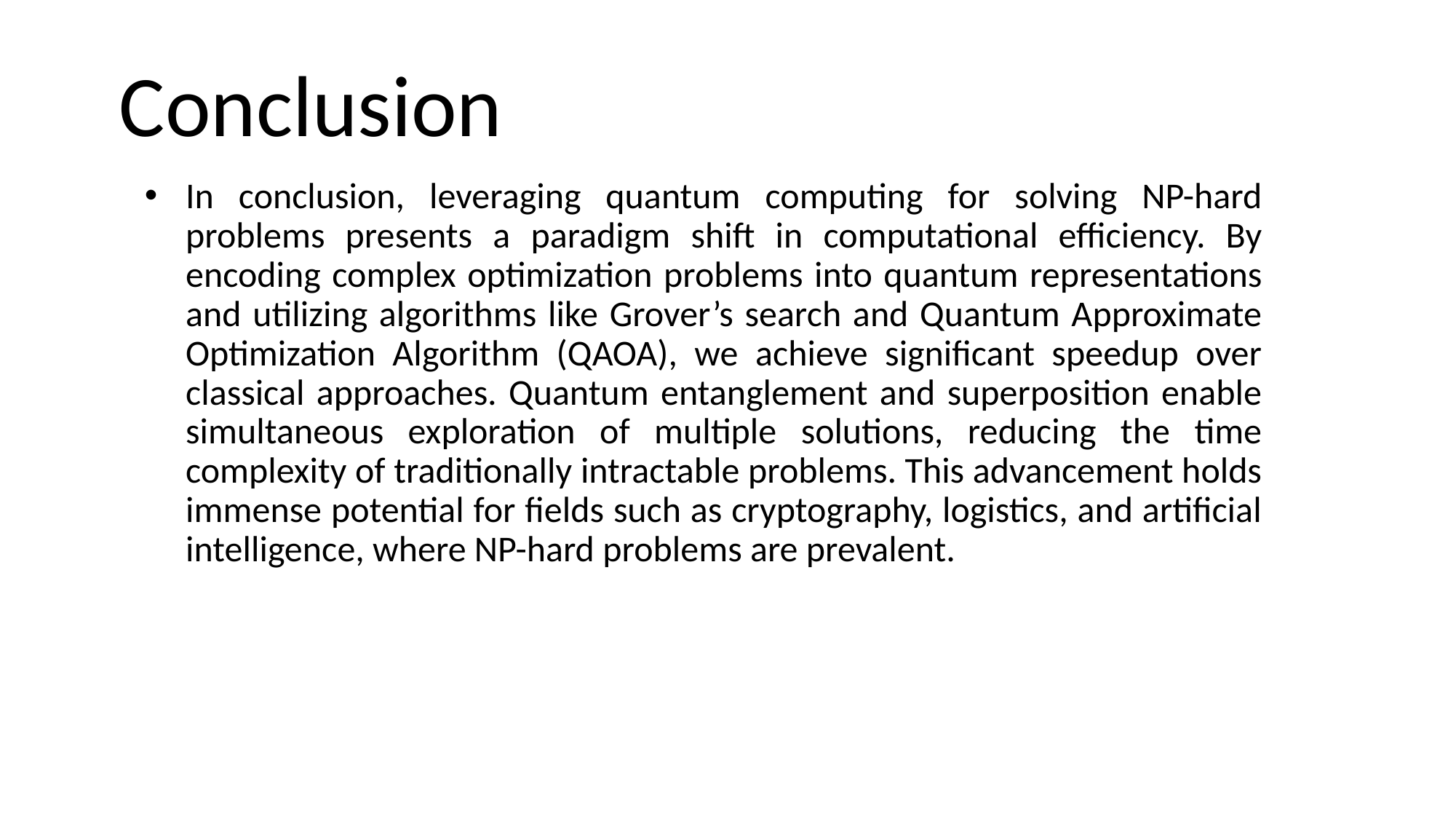

# Conclusion
In conclusion, leveraging quantum computing for solving NP-hard problems presents a paradigm shift in computational efficiency. By encoding complex optimization problems into quantum representations and utilizing algorithms like Grover’s search and Quantum Approximate Optimization Algorithm (QAOA), we achieve significant speedup over classical approaches. Quantum entanglement and superposition enable simultaneous exploration of multiple solutions, reducing the time complexity of traditionally intractable problems. This advancement holds immense potential for fields such as cryptography, logistics, and artificial intelligence, where NP-hard problems are prevalent.